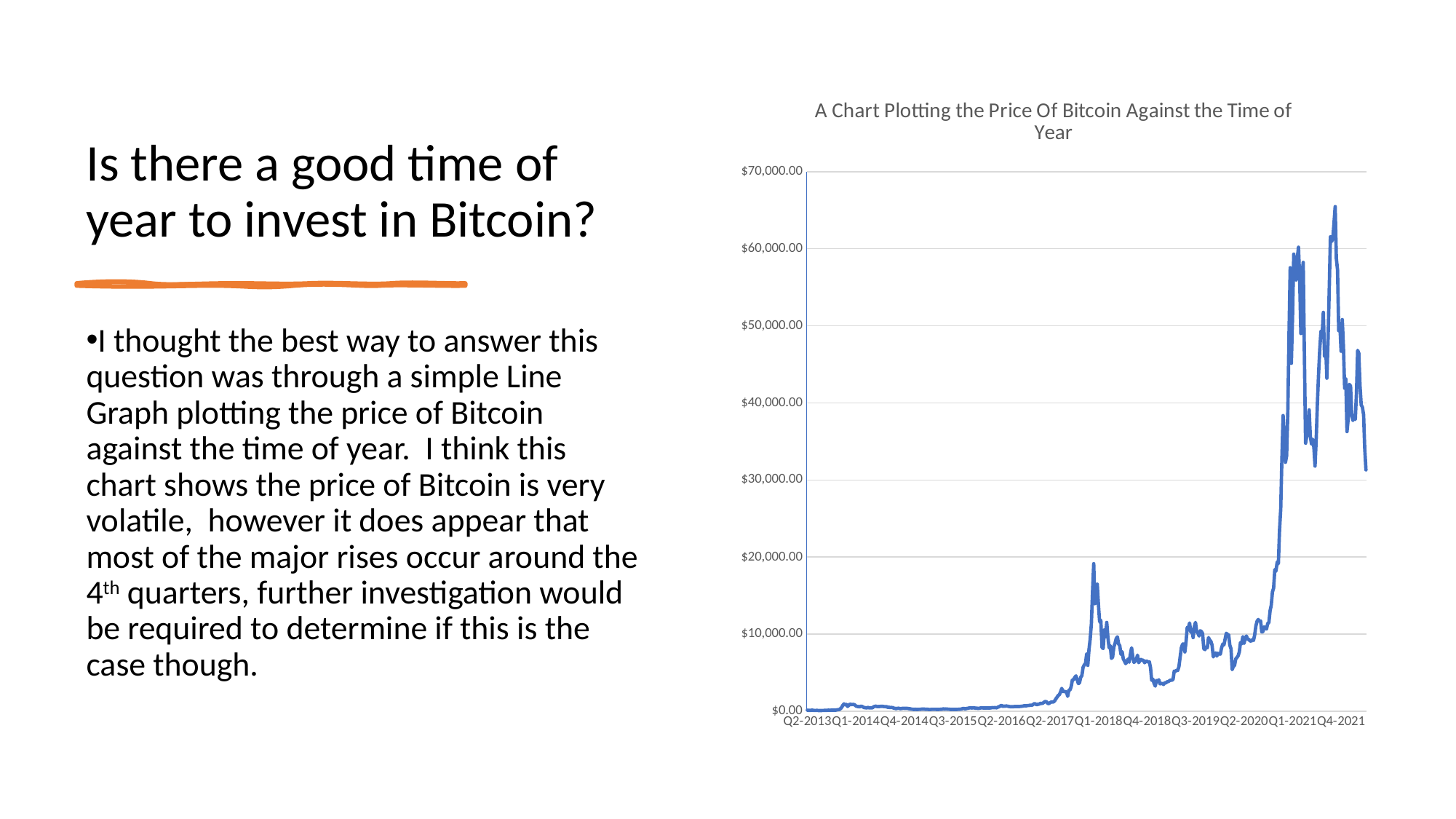

# Is there a good time of year to invest in Bitcoin?

### Chart: A Chart Plotting the Price Of Bitcoin Against the Time of Year

| Category | Price($) |
|---|---|
| Q2-2013 | 134.21 |
| Q2-2013 | 115.91 |
| Q2-2013 | 115.0 |
| Q2-2013 | 121.99 |
| Q2-2013 | 133.48 |
| Q2-2013 | 122.29 |
| Q2-2013 | 100.0 |
| Q2-2013 | 99.51 |
| Q2-2013 | 107.6 |
| Q2-2013 | 96.61 |
| Q3-2013 | 74.56 |
| Q3-2013 | 94.69 |
| Q3-2013 | 90.76 |
| Q3-2013 | 99.76 |
| Q3-2013 | 105.14 |
| Q3-2013 | 105.0 |
| Q3-2013 | 113.5 |
| Q3-2013 | 122.11 |
| Q3-2013 | 138.34 |
| Q3-2013 | 121.66 |
| Q3-2013 | 130.37 |
| Q3-2013 | 129.12 |
| Q3-2013 | 137.34 |
| Q4-2013 | 129.0 |
| Q4-2013 | 138.13 |
| Q4-2013 | 174.61 |
| Q4-2013 | 196.44 |
| Q4-2013 | 215.05 |
| Q4-2013 | 326.62 |
| Q4-2013 | 492.11 |
| Q4-2013 | 774.25 |
| Q4-2013 | 955.85 |
| Q4-2013 | 795.87 |
| Q4-2013 | 876.12 |
| Q4-2013 | 617.18 |
| Q4-2013 | 745.05 |
| Q1-2014 | 933.53 |
| Q1-2014 | 863.22 |
| Q1-2014 | 870.96 |
| Q1-2014 | 885.28 |
| Q1-2014 | 825.37 |
| Q1-2014 | 682.9 |
| Q1-2014 | 616.63 |
| Q1-2014 | 605.82 |
| Q1-2014 | 559.79 |
| Q1-2014 | 636.96 |
| Q1-2014 | 631.11 |
| Q1-2014 | 561.27 |
| Q1-2014 | 460.27 |
| Q2-2014 | 460.5 |
| Q2-2014 | 414.06 |
| Q2-2014 | 498.17 |
| Q2-2014 | 436.39 |
| Q2-2014 | 436.4 |
| Q2-2014 | 438.89 |
| Q2-2014 | 446.26 |
| Q2-2014 | 571.59 |
| Q2-2014 | 630.23 |
| Q2-2014 | 656.14 |
| Q2-2014 | 592.94 |
| Q2-2014 | 602.27 |
| Q2-2014 | 602.72 |
| Q3-2014 | 635.81 |
| Q3-2014 | 626.5 |
| Q3-2014 | 623.9 |
| Q3-2014 | 593.85 |
| Q3-2014 | 586.67 |
| Q3-2014 | 591.06 |
| Q3-2014 | 491.8 |
| Q3-2014 | 508.29 |
| Q3-2014 | 477.76 |
| Q3-2014 | 482.28 |
| Q3-2014 | 477.89 |
| Q3-2014 | 398.82 |
| Q3-2014 | 377.18 |
| Q4-2014 | 320.51 |
| Q4-2014 | 378.55 |
| Q4-2014 | 389.55 |
| Q4-2014 | 354.7 |
| Q4-2014 | 325.89 |
| Q4-2014 | 363.26 |
| Q4-2014 | 387.88 |
| Q4-2014 | 367.57 |
| Q4-2014 | 378.05 |
| Q4-2014 | 375.09 |
| Q4-2014 | 351.63 |
| Q4-2014 | 320.84 |
| Q4-2014 | 317.24 |
| Q1-2015 | 264.2 |
| Q1-2015 | 265.66 |
| Q1-2015 | 210.34 |
| Q1-2015 | 253.72 |
| Q1-2015 | 226.97 |
| Q1-2015 | 223.41 |
| Q1-2015 | 234.83 |
| Q1-2015 | 235.98 |
| Q1-2015 | 260.2 |
| Q1-2015 | 274.35 |
| Q1-2015 | 286.39 |
| Q1-2015 | 267.96 |
| Q1-2015 | 242.71 |
| Q2-2015 | 260.6 |
| Q2-2015 | 236.15 |
| Q2-2015 | 222.6 |
| Q2-2015 | 219.43 |
| Q2-2015 | 240.36 |
| Q2-2015 | 240.3 |
| Q2-2015 | 236.8 |
| Q2-2015 | 240.95 |
| Q2-2015 | 230.19 |
| Q2-2015 | 222.88 |
| Q2-2015 | 233.54 |
| Q2-2015 | 243.94 |
| Q2-2015 | 249.01 |
| Q3-2015 | 271.91 |
| Q3-2015 | 310.87 |
| Q3-2015 | 273.61 |
| Q3-2015 | 292.69 |
| Q3-2015 | 282.61 |
| Q3-2015 | 265.08 |
| Q3-2015 | 258.51 |
| Q3-2015 | 228.17 |
| Q3-2015 | 228.76 |
| Q3-2015 | 239.84 |
| Q3-2015 | 230.51 |
| Q3-2015 | 231.21 |
| Q3-2015 | 232.76 |
| Q4-2015 | 238.26 |
| Q4-2015 | 247.05 |
| Q4-2015 | 261.64 |
| Q4-2015 | 283.68 |
| Q4-2015 | 325.43 |
| Q4-2015 | 373.37 |
| Q4-2015 | 320.17 |
| Q4-2015 | 324.54 |
| Q4-2015 | 371.29 |
| Q4-2015 | 388.78 |
| Q4-2015 | 433.75 |
| Q4-2015 | 442.69 |
| Q4-2015 | 422.82 |
| Q1-2016 | 430.01 |
| Q1-2016 | 447.99 |
| Q1-2016 | 382.3 |
| Q1-2016 | 402.97 |
| Q1-2016 | 368.77 |
| Q1-2016 | 376.62 |
| Q1-2016 | 407.23 |
| Q1-2016 | 438.8 |
| Q1-2016 | 433.5 |
| Q1-2016 | 407.71 |
| Q1-2016 | 414.06 |
| Q1-2016 | 413.76 |
| Q1-2016 | 426.77 |
| Q2-2016 | 420.9 |
| Q2-2016 | 421.56 |
| Q2-2016 | 427.4 |
| Q2-2016 | 458.55 |
| Q2-2016 | 451.88 |
| Q2-2016 | 458.55 |
| Q2-2016 | 457.57 |
| Q2-2016 | 439.32 |
| Q2-2016 | 526.23 |
| Q2-2016 | 574.98 |
| Q2-2016 | 672.78 |
| Q2-2016 | 763.78 |
| Q2-2016 | 629.37 |
| Q3-2016 | 658.66 |
| Q3-2016 | 649.36 |
| Q3-2016 | 679.46 |
| Q3-2016 | 661.28 |
| Q3-2016 | 624.68 |
| Q3-2016 | 592.69 |
| Q3-2016 | 570.47 |
| Q3-2016 | 581.31 |
| Q3-2016 | 573.91 |
| Q3-2016 | 608.63 |
| Q3-2016 | 606.72 |
| Q3-2016 | 609.87 |
| Q3-2016 | 600.83 |
| Q4-2016 | 610.89 |
| Q4-2016 | 616.75 |
| Q4-2016 | 641.63 |
| Q4-2016 | 657.07 |
| Q4-2016 | 701.86 |
| Q4-2016 | 711.52 |
| Q4-2016 | 702.03 |
| Q4-2016 | 731.03 |
| Q4-2016 | 732.03 |
| Q4-2016 | 773.87 |
| Q4-2016 | 769.73 |
| Q4-2016 | 790.53 |
| Q4-2016 | 896.18 |
| Q1-2017 | 998.33 |
| Q1-2017 | 911.2 |
| Q1-2017 | 821.8 |
| Q1-2017 | 924.67 |
| Q1-2017 | 919.5 |
| Q1-2017 | 1027.34 |
| Q1-2017 | 999.18 |
| Q1-2017 | 1047.87 |
| Q1-2017 | 1165.2 |
| Q1-2017 | 1267.12 |
| Q1-2017 | 1221.38 |
| Q1-2017 | 1036.74 |
| Q1-2017 | 966.73 |
| Q2-2017 | 1102.17 |
| Q2-2017 | 1187.87 |
| Q2-2017 | 1182.94 |
| Q2-2017 | 1207.21 |
| Q2-2017 | 1347.89 |
| Q2-2017 | 1596.71 |
| Q2-2017 | 1808.91 |
| Q2-2017 | 2041.2 |
| Q2-2017 | 2155.8 |
| Q2-2017 | 2511.81 |
| Q2-2017 | 2958.11 |
| Q2-2017 | 2548.29 |
| Q2-2017 | 2589.41 |
| Q3-2017 | 2506.47 |
| Q3-2017 | 2518.44 |
| Q3-2017 | 1929.82 |
| Q3-2017 | 2730.4 |
| Q3-2017 | 2757.18 |
| Q3-2017 | 3213.94 |
| Q3-2017 | 4073.26 |
| Q3-2017 | 4087.66 |
| Q3-2017 | 4382.88 |
| Q3-2017 | 4582.96 |
| Q3-2017 | 4122.94 |
| Q3-2017 | 3582.88 |
| Q3-2017 | 3682.84 |
| Q4-2017 | 4403.74 |
| Q4-2017 | 4610.48 |
| Q4-2017 | 5678.19 |
| Q4-2017 | 6008.42 |
| Q4-2017 | 6153.85 |
| Q4-2017 | 7407.41 |
| Q4-2017 | 5950.07 |
| Q4-2017 | 8036.49 |
| Q4-2017 | 9330.55 |
| Q4-2017 | 11323.22 |
| Q4-2017 | 15455.44 |
| Q4-2017 | 19140.76 |
| Q4-2017 | 13925.78 |
| Q4-2017 | 14156.44 |
| Q1-2018 | 16477.59 |
| Q1-2018 | 13771.96 |
| Q1-2018 | 11600.13 |
| Q1-2018 | 11786.35 |
| Q1-2018 | 8277.01 |
| Q1-2018 | 8129.97 |
| Q1-2018 | 10551.76 |
| Q1-2018 | 9664.73 |
| Q1-2018 | 11512.57 |
| Q1-2018 | 9578.63 |
| Q1-2018 | 8223.68 |
| Q1-2018 | 8495.78 |
| Q2-2018 | 6844.23 |
| Q2-2018 | 7023.52 |
| Q2-2018 | 8329.11 |
| Q2-2018 | 8802.46 |
| Q2-2018 | 9419.08 |
| Q2-2018 | 9654.8 |
| Q2-2018 | 8723.94 |
| Q2-2018 | 8513.25 |
| Q2-2018 | 7368.22 |
| Q2-2018 | 7720.25 |
| Q2-2018 | 6786.02 |
| Q2-2018 | 6499.27 |
| Q2-2018 | 6173.23 |
| Q3-2018 | 6385.82 |
| Q3-2018 | 6773.88 |
| Q3-2018 | 6359.64 |
| Q3-2018 | 7418.49 |
| Q3-2018 | 8218.46 |
| Q3-2018 | 7068.48 |
| Q3-2018 | 6322.69 |
| Q3-2018 | 6506.07 |
| Q3-2018 | 6707.26 |
| Q3-2018 | 7272.72 |
| Q3-2018 | 6300.86 |
| Q3-2018 | 6517.18 |
| Q3-2018 | 6710.63 |
| Q3-2018 | 6625.56 |
| Q4-2018 | 6602.95 |
| Q4-2018 | 6290.93 |
| Q4-2018 | 6482.35 |
| Q4-2018 | 6486.39 |
| Q4-2018 | 6376.13 |
| Q4-2018 | 6411.27 |
| Q4-2018 | 5623.54 |
| Q4-2018 | 4009.97 |
| Q4-2018 | 4139.88 |
| Q4-2018 | 3614.23 |
| Q4-2018 | 3252.84 |
| Q4-2018 | 3998.98 |
| Q4-2018 | 3865.95 |
| Q1-2019 | 4076.63 |
| Q1-2019 | 3552.95 |
| Q1-2019 | 3601.01 |
| Q1-2019 | 3583.97 |
| Q1-2019 | 3464.01 |
| Q1-2019 | 3690.19 |
| Q1-2019 | 3673.84 |
| Q1-2019 | 3810.43 |
| Q1-2019 | 3847.18 |
| Q1-2019 | 3951.6 |
| Q1-2019 | 4025.23 |
| Q1-2019 | 4022.17 |
| Q1-2019 | 4105.4 |
| Q2-2019 | 5198.9 |
| Q2-2019 | 5167.72 |
| Q2-2019 | 5314.53 |
| Q2-2019 | 5285.14 |
| Q2-2019 | 5795.71 |
| Q2-2019 | 6972.37 |
| Q2-2019 | 8197.69 |
| Q2-2019 | 8673.22 |
| Q2-2019 | 8742.96 |
| Q2-2019 | 7688.08 |
| Q2-2019 | 8994.49 |
| Q2-2019 | 10855.37 |
| Q2-2019 | 10817.16 |
| Q3-2019 | 11450.85 |
| Q3-2019 | 10256.06 |
| Q3-2019 | 10599.11 |
| Q3-2019 | 9552.86 |
| Q3-2019 | 10970.18 |
| Q3-2019 | 11523.58 |
| Q3-2019 | 10345.81 |
| Q3-2019 | 10138.52 |
| Q3-2019 | 9757.97 |
| Q3-2019 | 10441.28 |
| Q3-2019 | 10347.71 |
| Q3-2019 | 10070.39 |
| Q3-2019 | 8104.19 |
| Q4-2019 | 7988.16 |
| Q4-2019 | 8321.01 |
| Q4-2019 | 8222.08 |
| Q4-2019 | 9551.71 |
| Q4-2019 | 9235.35 |
| Q4-2019 | 9055.53 |
| Q4-2019 | 8577.98 |
| Q4-2019 | 7047.92 |
| Q4-2019 | 7424.29 |
| Q4-2019 | 7564.35 |
| Q4-2019 | 7152.3 |
| Q4-2019 | 7511.59 |
| Q4-2019 | 7422.65 |
| Q1-2020 | 7411.32 |
| Q1-2020 | 8192.49 |
| Q1-2020 | 8706.25 |
| Q1-2020 | 8596.83 |
| Q1-2020 | 9344.37 |
| Q1-2020 | 10116.67 |
| Q1-2020 | 9934.43 |
| Q1-2020 | 9924.52 |
| Q1-2020 | 8562.45 |
| Q1-2020 | 8108.12 |
| Q1-2020 | 5392.31 |
| Q1-2020 | 5830.25 |
| Q1-2020 | 5922.04 |
| Q2-2020 | 6791.13 |
| Q2-2020 | 6971.09 |
| Q2-2020 | 7189.42 |
| Q2-2020 | 7679.87 |
| Q2-2020 | 8897.47 |
| Q2-2020 | 8756.43 |
| Q2-2020 | 9670.74 |
| Q2-2020 | 8790.37 |
| Q2-2020 | 9461.06 |
| Q2-2020 | 9758.85 |
| Q2-2020 | 9386.79 |
| Q2-2020 | 9303.63 |
| Q2-2020 | 9143.58 |
| Q3-2020 | 9073.94 |
| Q3-2020 | 9276.5 |
| Q3-2020 | 9185.82 |
| Q3-2020 | 9905.17 |
| Q3-2020 | 11053.61 |
| Q3-2020 | 11675.74 |
| Q3-2020 | 11892.8 |
| Q3-2020 | 11664.85 |
| Q3-2020 | 11711.51 |
| Q3-2020 | 10280.35 |
| Q3-2020 | 10323.76 |
| Q3-2020 | 10938.27 |
| Q3-2020 | 10775.27 |
| Q4-2020 | 10669.58 |
| Q4-2020 | 11384.18 |
| Q4-2020 | 11483.36 |
| Q4-2020 | 13031.17 |
| Q4-2020 | 13737.11 |
| Q4-2020 | 15479.57 |
| Q4-2020 | 15955.59 |
| Q4-2020 | 18370.0 |
| Q4-2020 | 18177.48 |
| Q4-2020 | 19345.12 |
| Q4-2020 | 19142.38 |
| Q4-2020 | 23477.3 |
| Q4-2020 | 26272.29 |
| Q1-2021 | 32782.02 |
| Q1-2021 | 38356.44 |
| Q1-2021 | 35791.28 |
| Q1-2021 | 32289.38 |
| Q1-2021 | 33114.36 |
| Q1-2021 | 38903.44 |
| Q1-2021 | 48717.29 |
| Q1-2021 | 57539.94 |
| Q1-2021 | 45137.77 |
| Q1-2021 | 51206.69 |
| Q1-2021 | 59302.32 |
| Q1-2021 | 57523.42 |
| Q1-2021 | 55950.75 |
| Q2-2021 | 58758.56 |
| Q2-2021 | 60204.96 |
| Q2-2021 | 56216.19 |
| Q2-2021 | 49004.25 |
| Q2-2021 | 56631.08 |
| Q2-2021 | 58232.32 |
| Q2-2021 | 46456.06 |
| Q2-2021 | 34770.58 |
| Q2-2021 | 35678.13 |
| Q2-2021 | 35862.38 |
| Q2-2021 | 39097.86 |
| Q2-2021 | 35698.3 |
| Q2-2021 | 34649.64 |
| Q3-2021 | 35287.78 |
| Q3-2021 | 34240.19 |
| Q3-2021 | 31796.81 |
| Q3-2021 | 35350.19 |
| Q3-2021 | 39974.9 |
| Q3-2021 | 43798.12 |
| Q3-2021 | 47047.0 |
| Q3-2021 | 49321.65 |
| Q3-2021 | 48829.83 |
| Q3-2021 | 51753.41 |
| Q3-2021 | 46063.27 |
| Q3-2021 | 47260.22 |
| Q3-2021 | 43208.54 |
| Q4-2021 | 48199.95 |
| Q4-2021 | 54771.58 |
| Q4-2021 | 61553.62 |
| Q4-2021 | 60930.84 |
| Q4-2021 | 61318.96 |
| Q4-2021 | 63326.99 |
| Q4-2021 | 65466.84 |
| Q4-2021 | 58730.48 |
| Q4-2021 | 57248.46 |
| Q4-2021 | 49368.85 |
| Q4-2021 | 50098.34 |
| Q4-2021 | 46707.01 |
| Q4-2021 | 50809.52 |
| Q1-2022 | 47345.22 |
| Q1-2022 | 41911.6 |
| Q1-2022 | 43113.88 |
| Q1-2022 | 36276.8 |
| Q1-2022 | 37917.6 |
| Q1-2022 | 42412.43 |
| Q1-2022 | 42197.52 |
| Q1-2022 | 38431.38 |
| Q1-2022 | 37709.78 |
| Q1-2022 | 38419.98 |
| Q1-2022 | 37849.66 |
| Q1-2022 | 41247.82 |
| Q1-2022 | 46820.49 |
| Q2-2022 | 46453.57 |
| Q2-2022 | 42207.67 |
| Q2-2022 | 39716.95 |
| Q2-2022 | 39469.29 |
| Q2-2022 | 38469.09 |
| Q2-2022 | 34059.26 |
| Q2-2022 | 31305.11 |
I thought the best way to answer this question was through a simple Line Graph plotting the price of Bitcoin against the time of year.  I think this chart shows the price of Bitcoin is very volatile,  however it does appear that most of the major rises occur around the 4th quarters, further investigation would be required to determine if this is the case though.
7